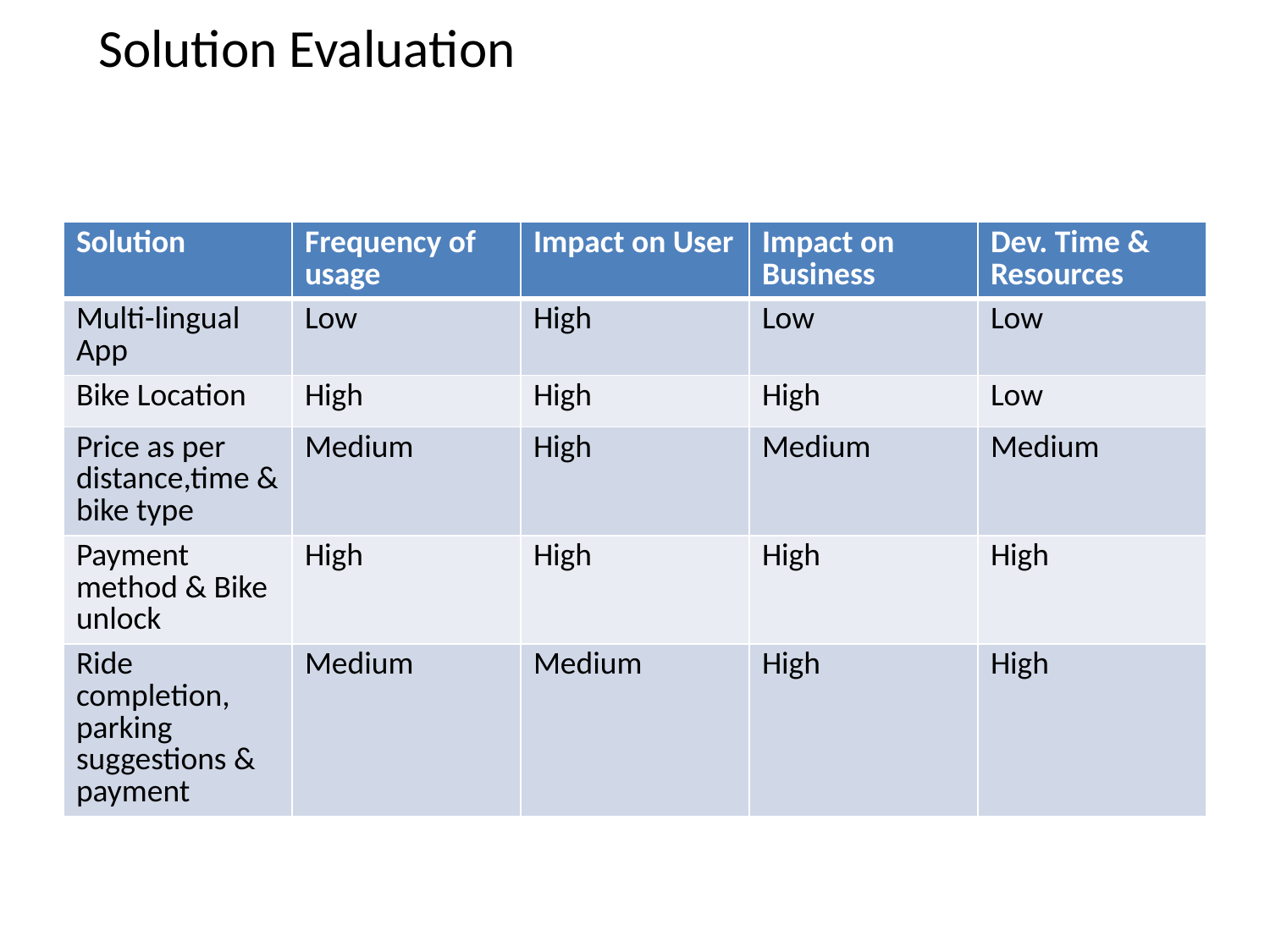

# Solution Evaluation
| Solution | Frequency of usage | Impact on User | Impact on Business | Dev. Time & Resources |
| --- | --- | --- | --- | --- |
| Multi-lingual App | Low | High | Low | Low |
| Bike Location | High | High | High | Low |
| Price as per distance,time & bike type | Medium | High | Medium | Medium |
| Payment method & Bike unlock | High | High | High | High |
| Ride completion, parking suggestions & payment | Medium | Medium | High | High |